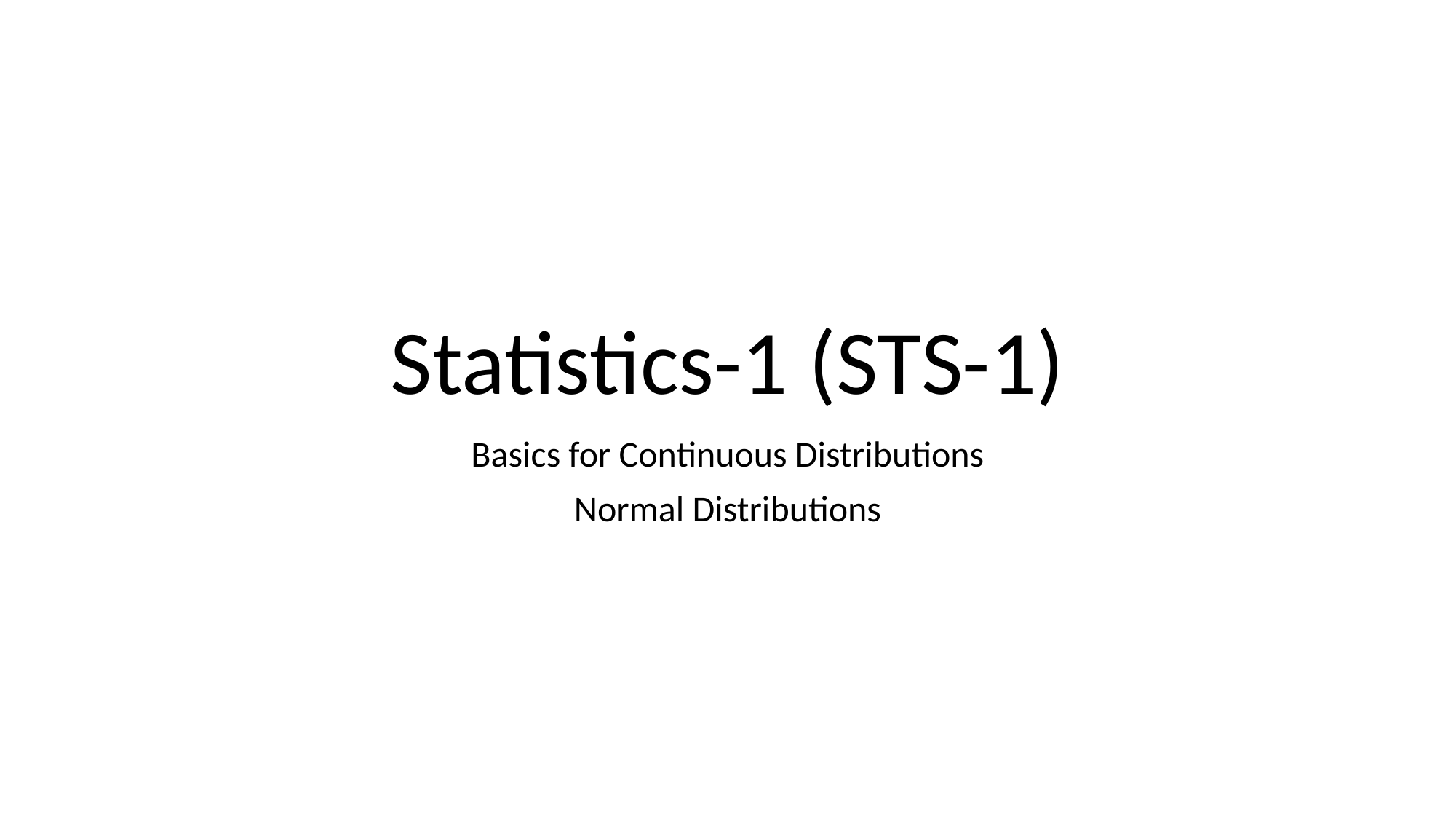

# Statistics-1 (STS-1)
Basics for Continuous Distributions
Normal Distributions